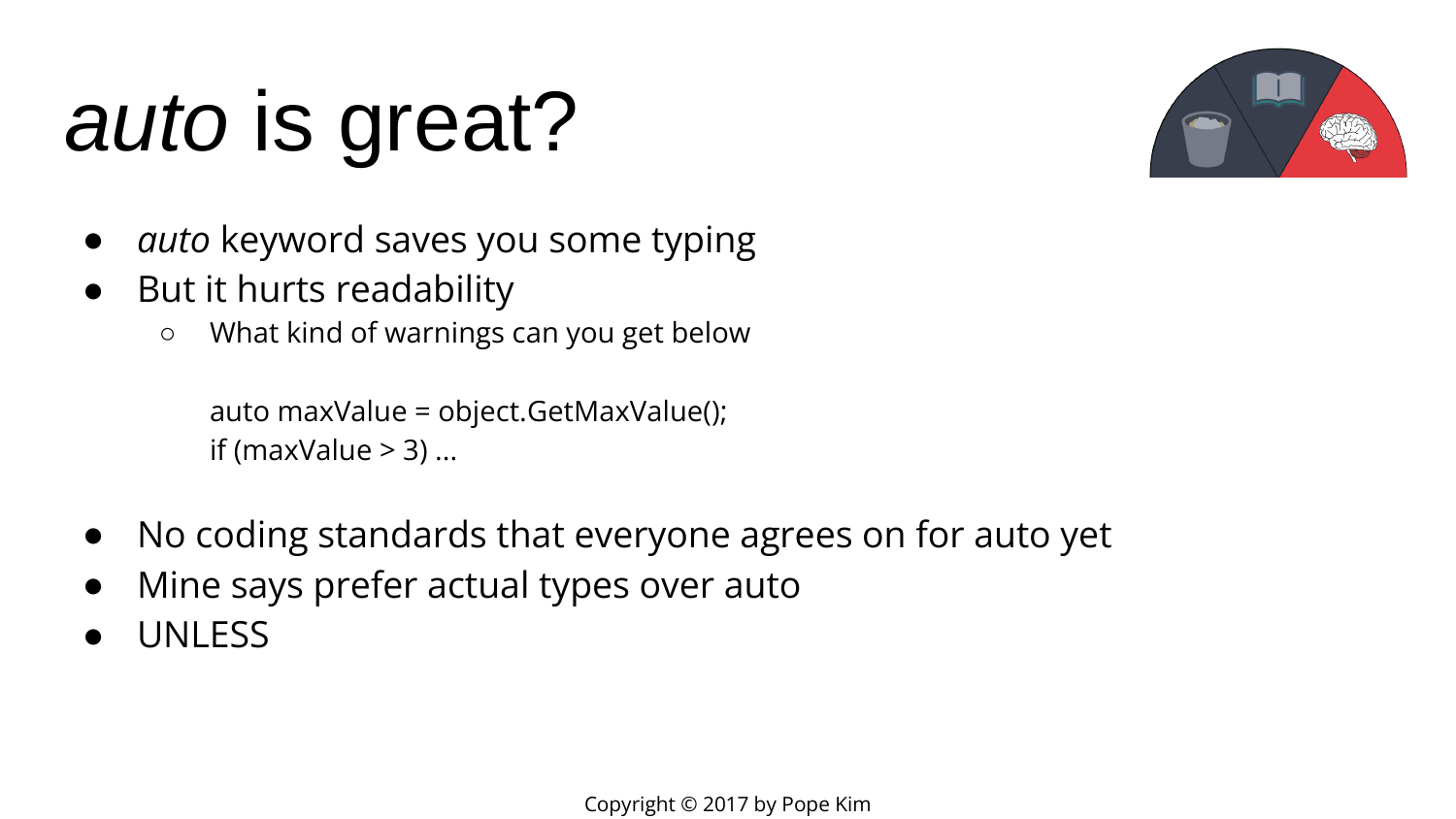

# auto is great?
auto keyword saves you some typing
But it hurts readability
What kind of warnings can you get below
auto maxValue = object.GetMaxValue();
if (maxValue > 3) ...
No coding standards that everyone agrees on for auto yet
Mine says prefer actual types over auto
UNLESS